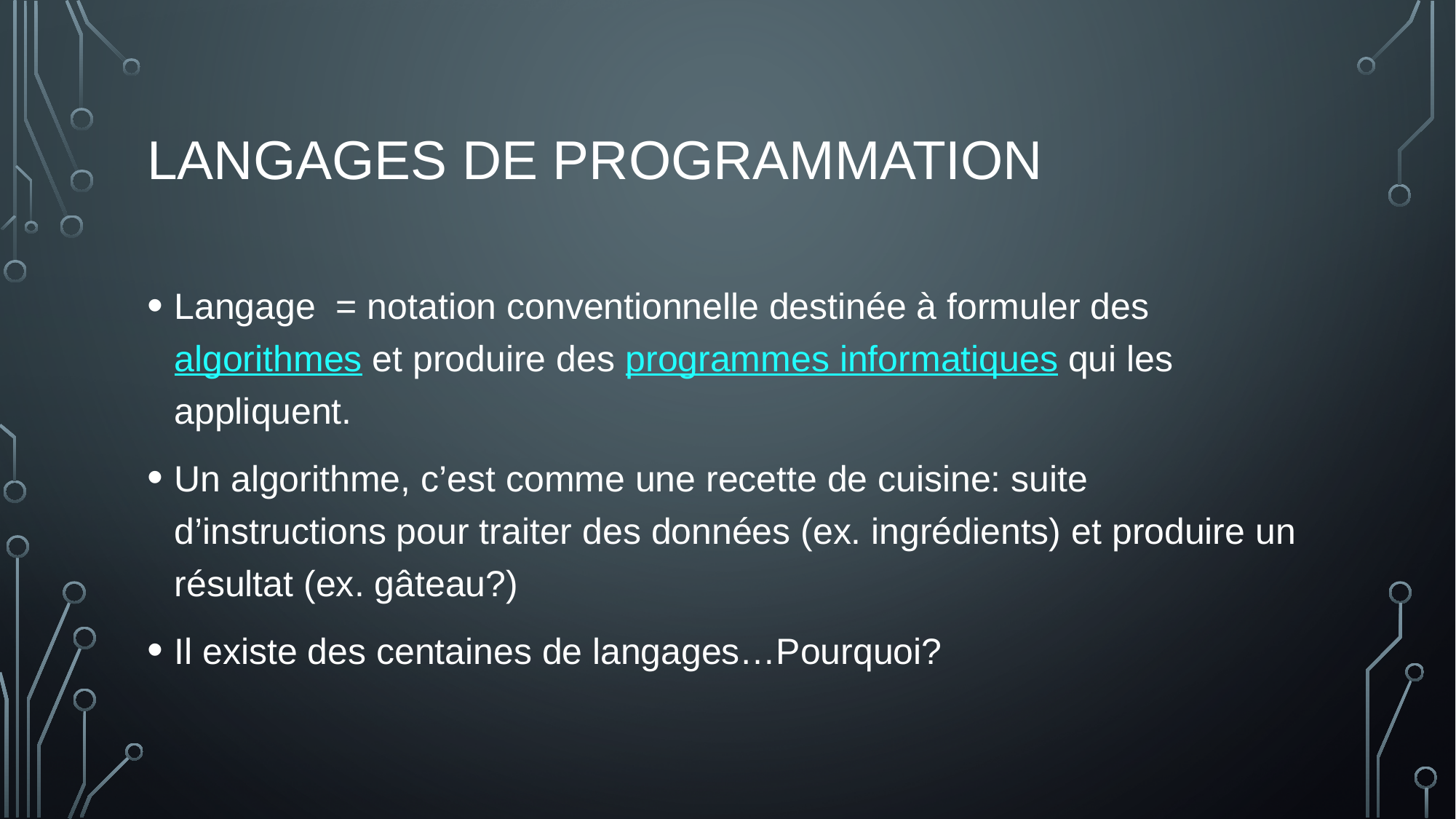

# langages de programmation
Langage  = notation conventionnelle destinée à formuler des algorithmes et produire des programmes informatiques qui les appliquent.
Un algorithme, c’est comme une recette de cuisine: suite d’instructions pour traiter des données (ex. ingrédients) et produire un résultat (ex. gâteau?)
Il existe des centaines de langages…Pourquoi?